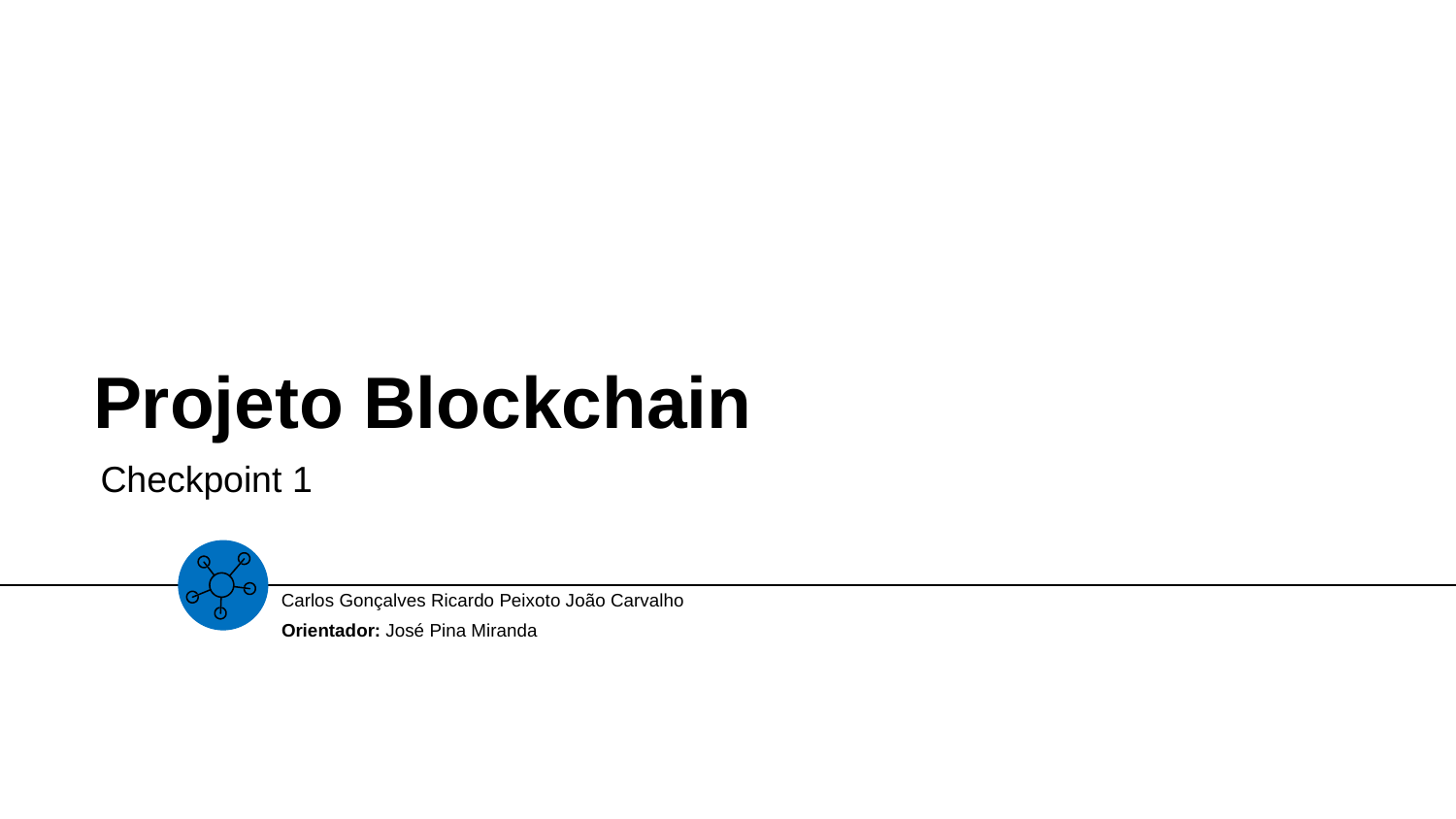

# Projeto Blockchain
Checkpoint 1

Carlos Gonçalves Ricardo Peixoto João Carvalho
Orientador: José Pina Miranda